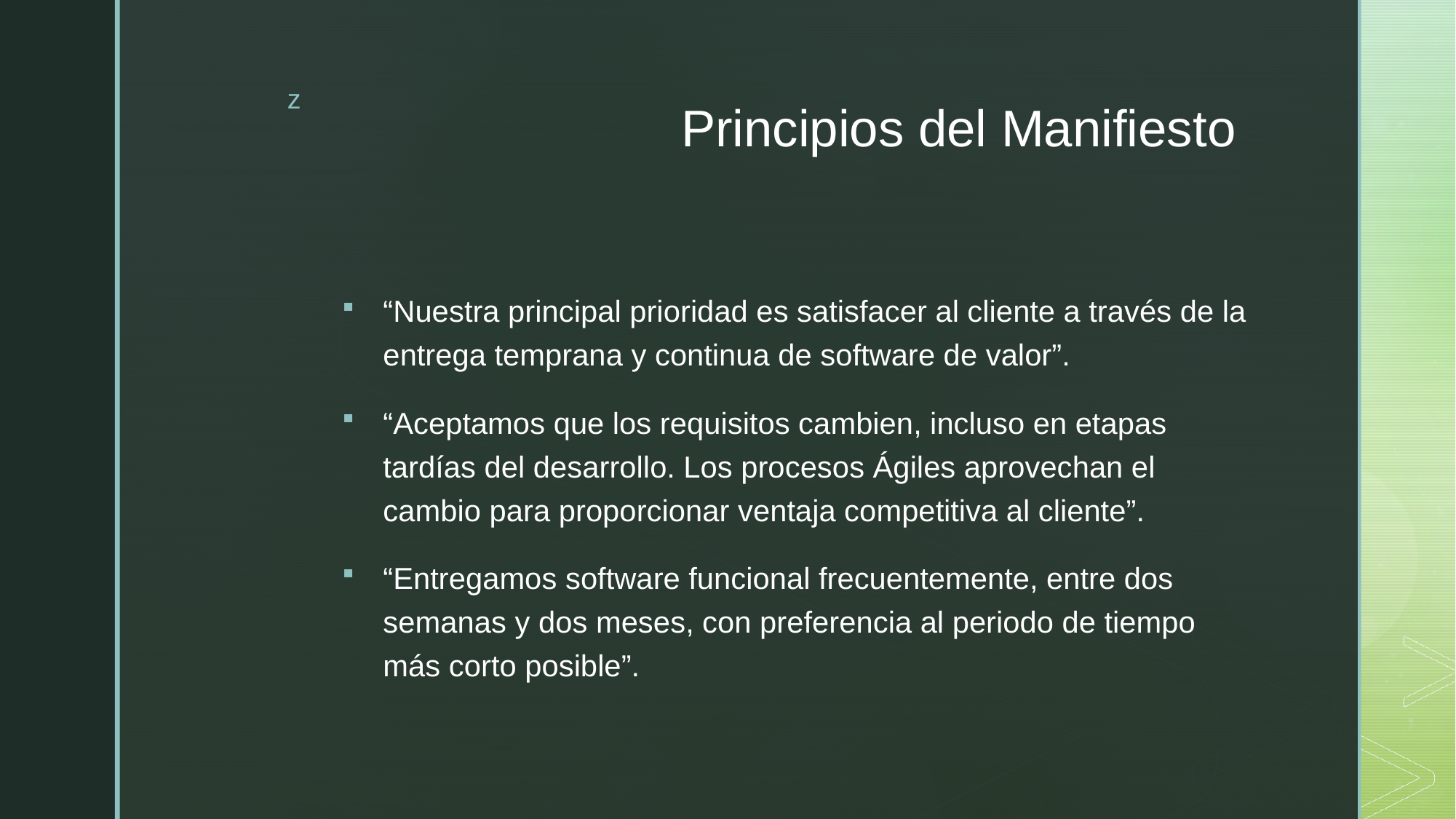

# Principios del Manifiesto
“Nuestra principal prioridad es satisfacer al cliente a través de la entrega temprana y continua de software de valor”.
“Aceptamos que los requisitos cambien, incluso en etapas tardías del desarrollo. Los procesos Ágiles aprovechan el cambio para proporcionar ventaja competitiva al cliente”.
“Entregamos software funcional frecuentemente, entre dos semanas y dos meses, con preferencia al periodo de tiempo más corto posible”.